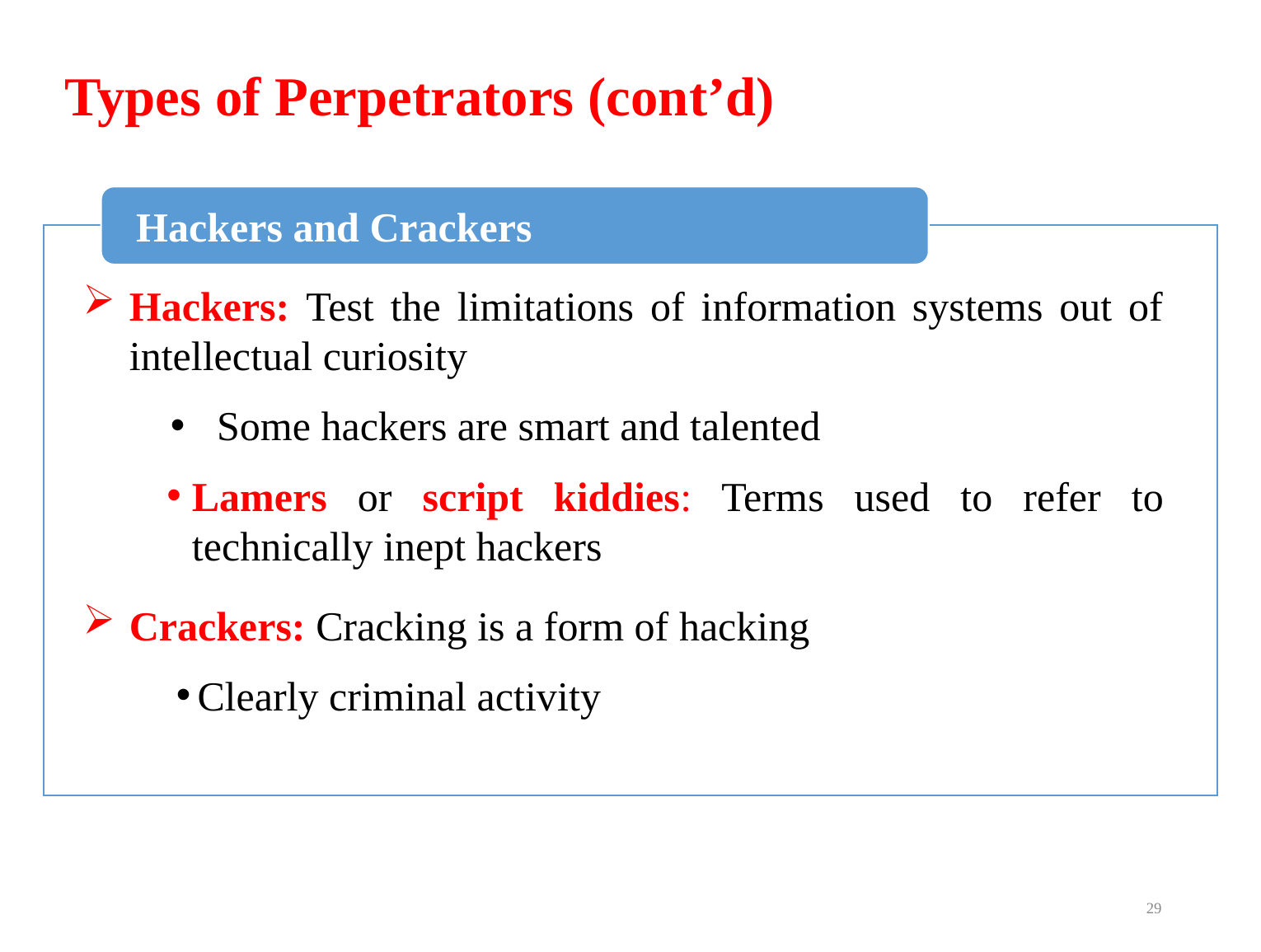

# Types of Perpetrators (cont’d)
Hackers and Crackers
Hackers: Test the limitations of information systems out of intellectual curiosity
Some hackers are smart and talented
Lamers or script kiddies: Terms used to refer to technically inept hackers
Crackers: Cracking is a form of hacking
Clearly criminal activity
29